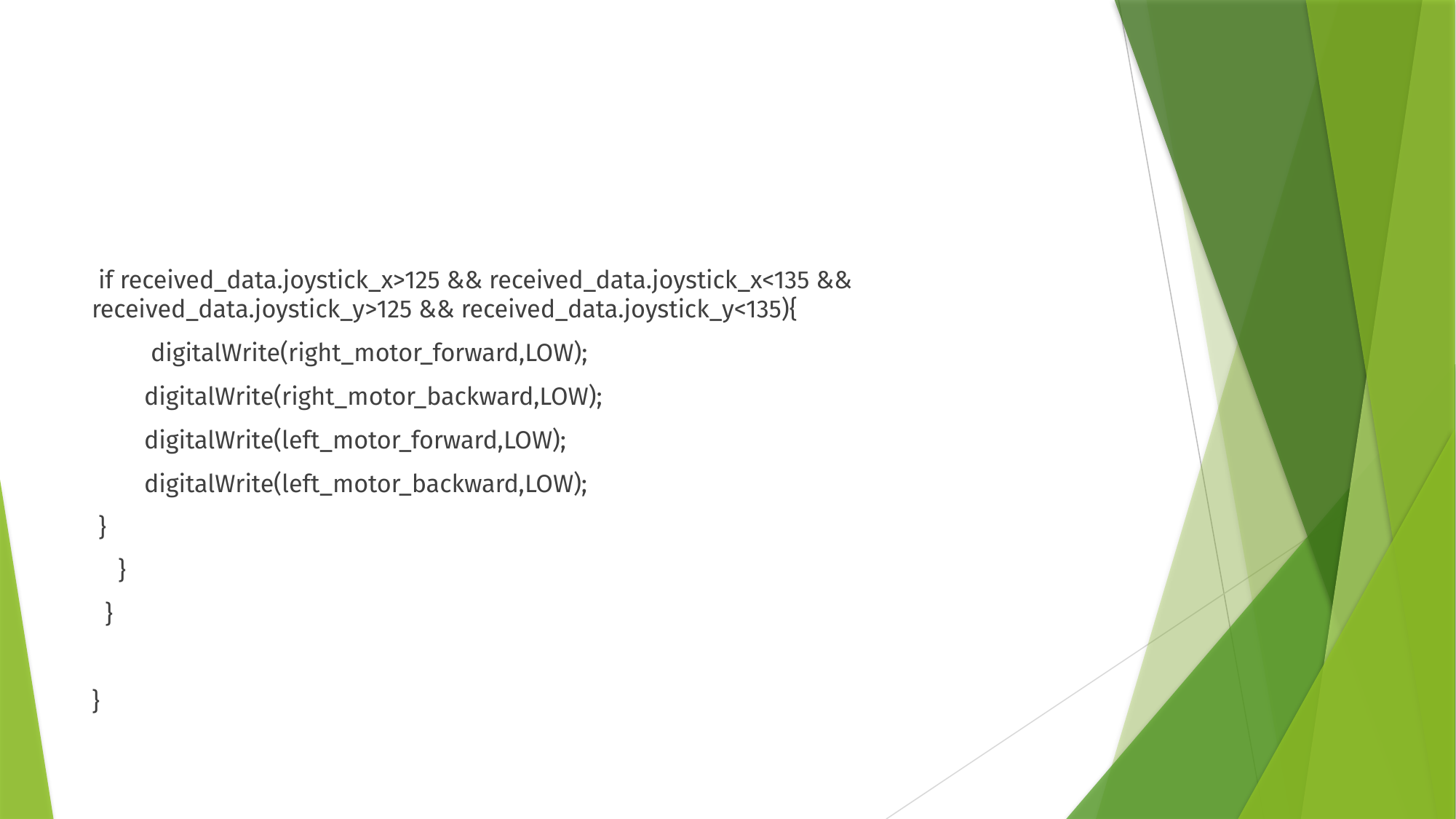

#
 if received_data.joystick_x>125 && received_data.joystick_x<135 && received_data.joystick_y>125 && received_data.joystick_y<135){
         digitalWrite(right_motor_forward,LOW);
        digitalWrite(right_motor_backward,LOW);
        digitalWrite(left_motor_forward,LOW);
        digitalWrite(left_motor_backward,LOW);
 }
    }
  }

}